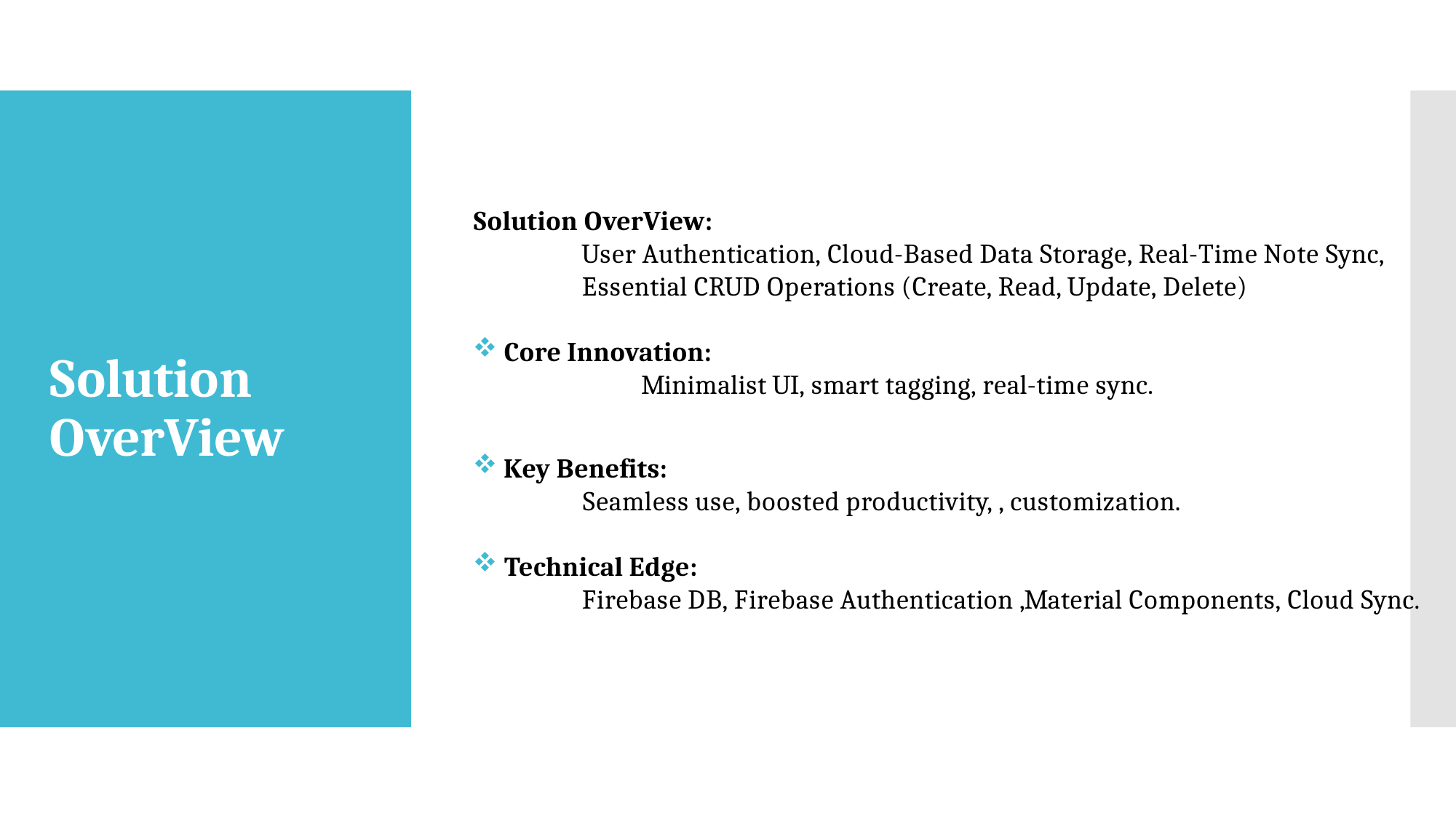

# Solution OverView
Solution OverView:
	User Authentication, Cloud-Based Data Storage, Real-Time Note Sync,
	Essential CRUD Operations (Create, Read, Update, Delete)

 Core Innovation:
	Minimalist UI, smart tagging, real-time sync.

 Key Benefits:
	Seamless use, boosted productivity, , customization.

 Technical Edge:
	Firebase DB, Firebase Authentication ,Material Components, Cloud Sync.